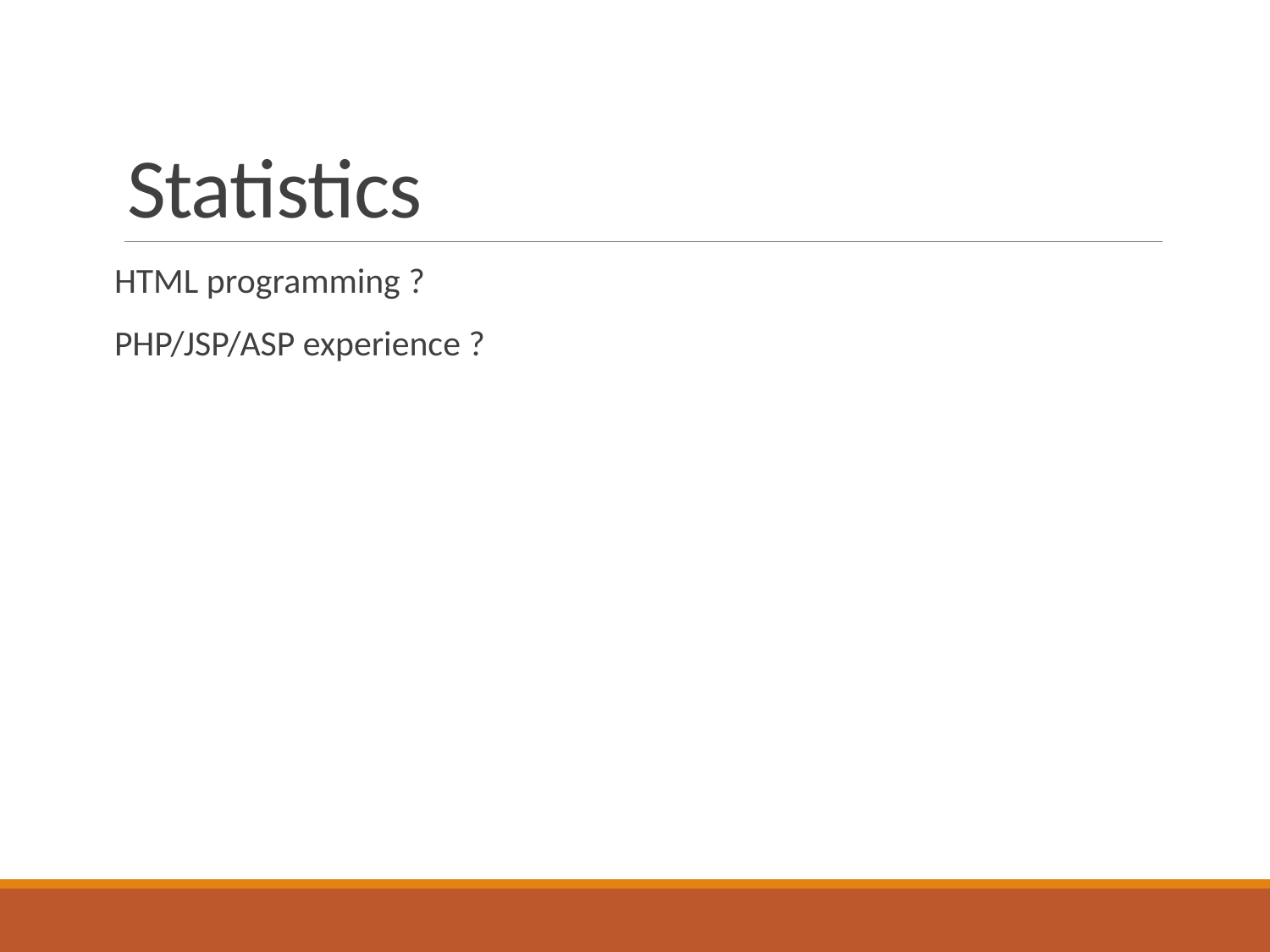

# Statistics
HTML programming ?
PHP/JSP/ASP experience ?